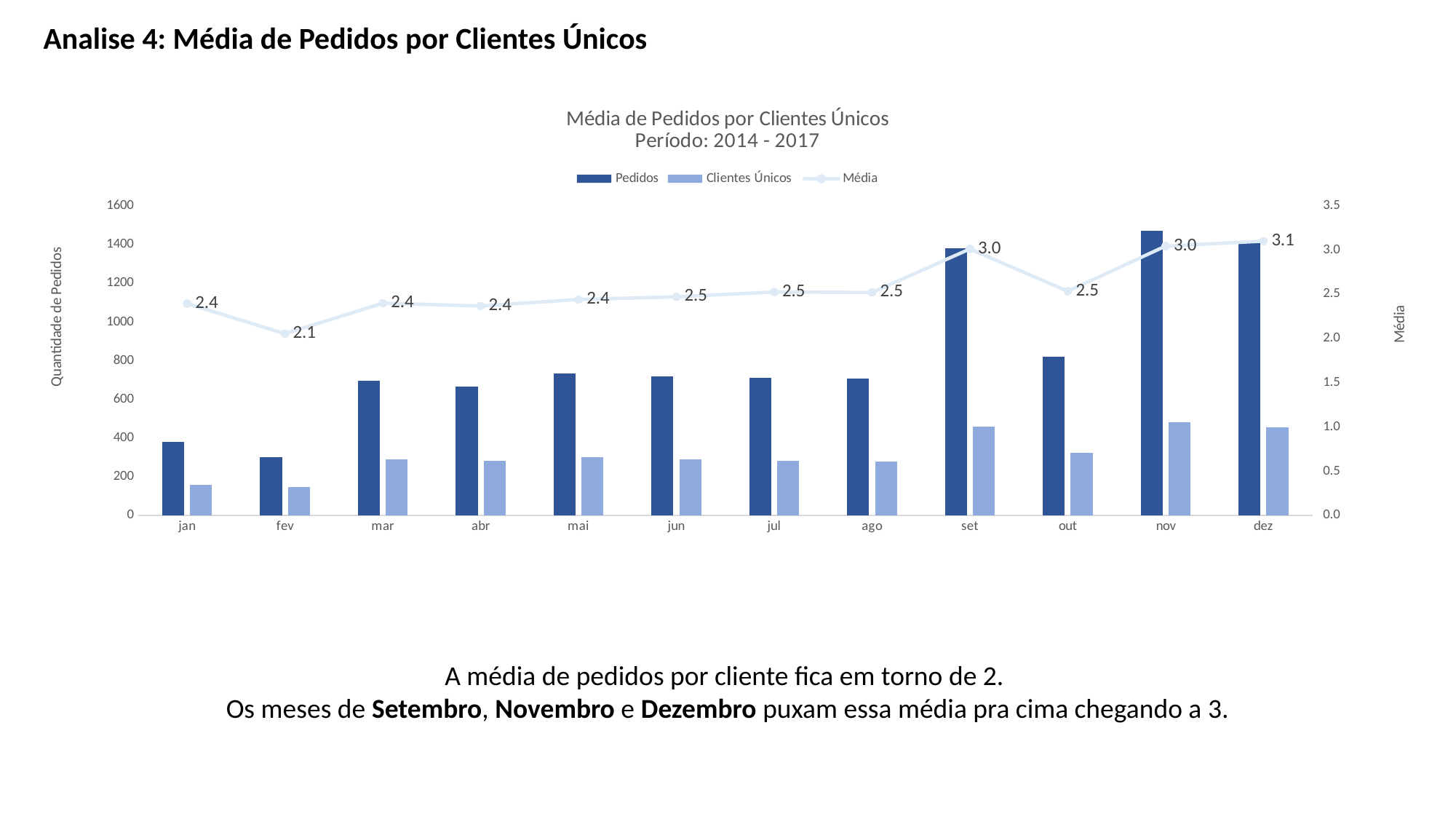

Analise 4: Média de Pedidos por Clientes Únicos

### Chart: Média de Pedidos por Clientes Únicos
Período: 2014 - 2017

| Category | Pedidos | Clientes Únicos  | Média |
|---|---|---|---|
| jan | 381.0 | 159.0 | 2.3962264150943398 |
| fev | 300.0 | 146.0 | 2.0547945205479454 |
| mar | 696.0 | 290.0 | 2.4 |
| abr | 668.0 | 282.0 | 2.368794326241135 |
| mai | 735.0 | 301.0 | 2.441860465116279 |
| jun | 717.0 | 290.0 | 2.472413793103448 |
| jul | 710.0 | 281.0 | 2.526690391459075 |
| ago | 706.0 | 280.0 | 2.5214285714285714 |
| set | 1383.0 | 459.0 | 3.0130718954248366 |
| out | 819.0 | 323.0 | 2.5356037151702786 |
| nov | 1471.0 | 483.0 | 3.0455486542443064 |
| dez | 1408.0 | 454.0 | 3.101321585903084 |
A média de pedidos por cliente fica em torno de 2.
Os meses de Setembro, Novembro e Dezembro puxam essa média pra cima chegando a 3.